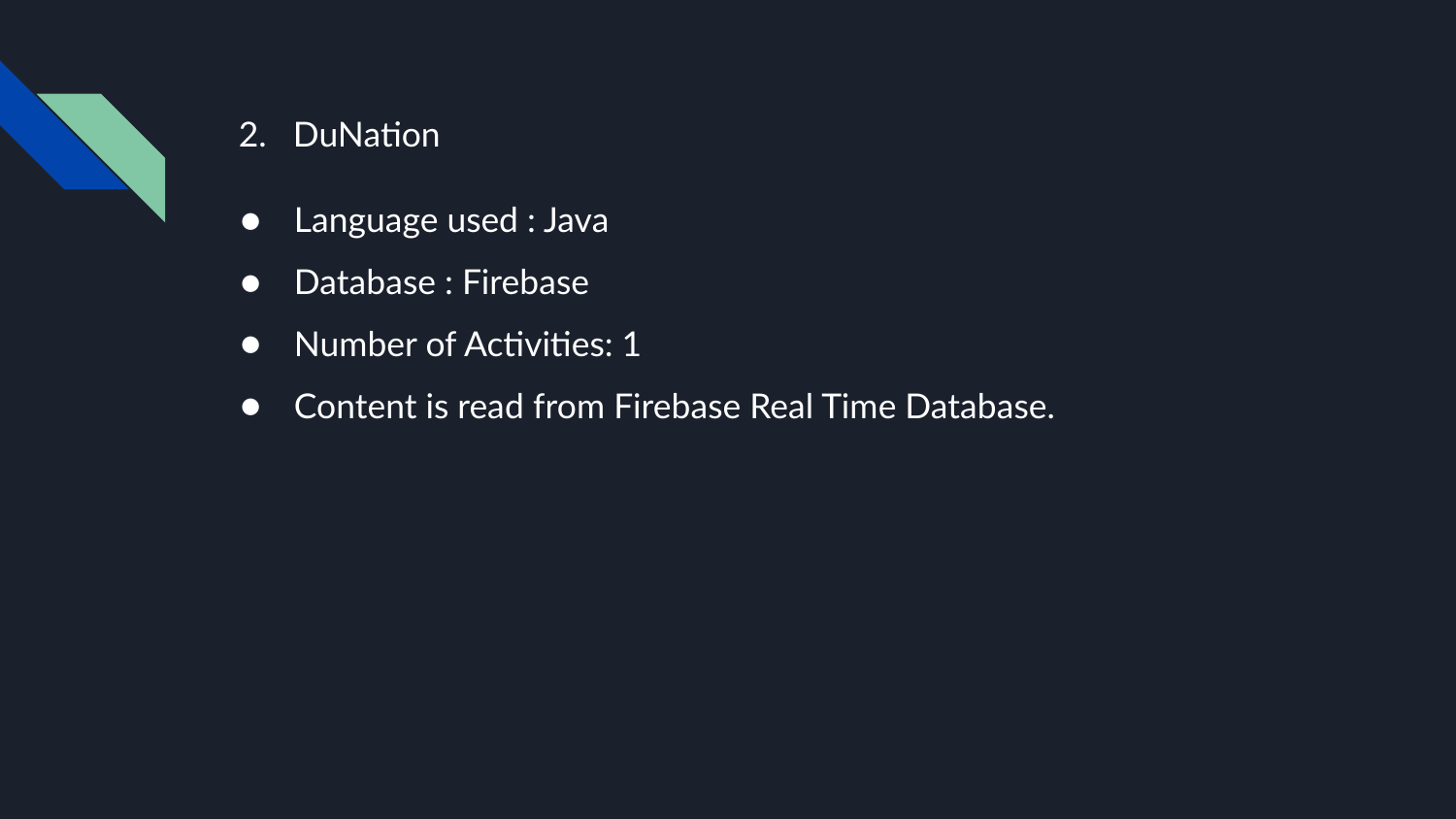

2.   DuNation
Language used : Java
Database : Firebase
Number of Activities: 1
Content is read from Firebase Real Time Database.